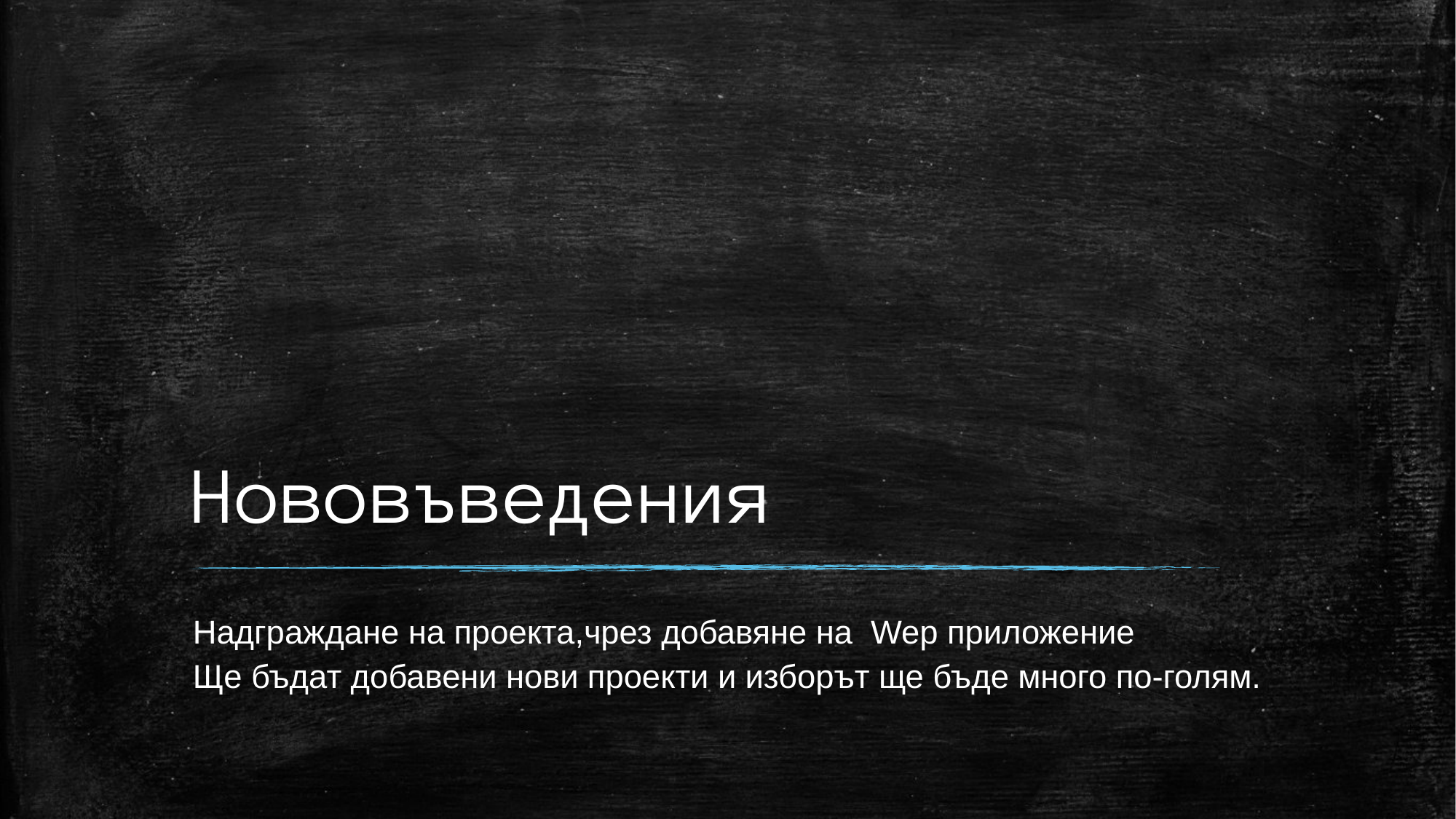

# Нововъведения
Надграждане на проекта,чрез добавяне на  Wep приложение
Ще бъдат добавени нови проекти и изборът ще бъде много по-голям.